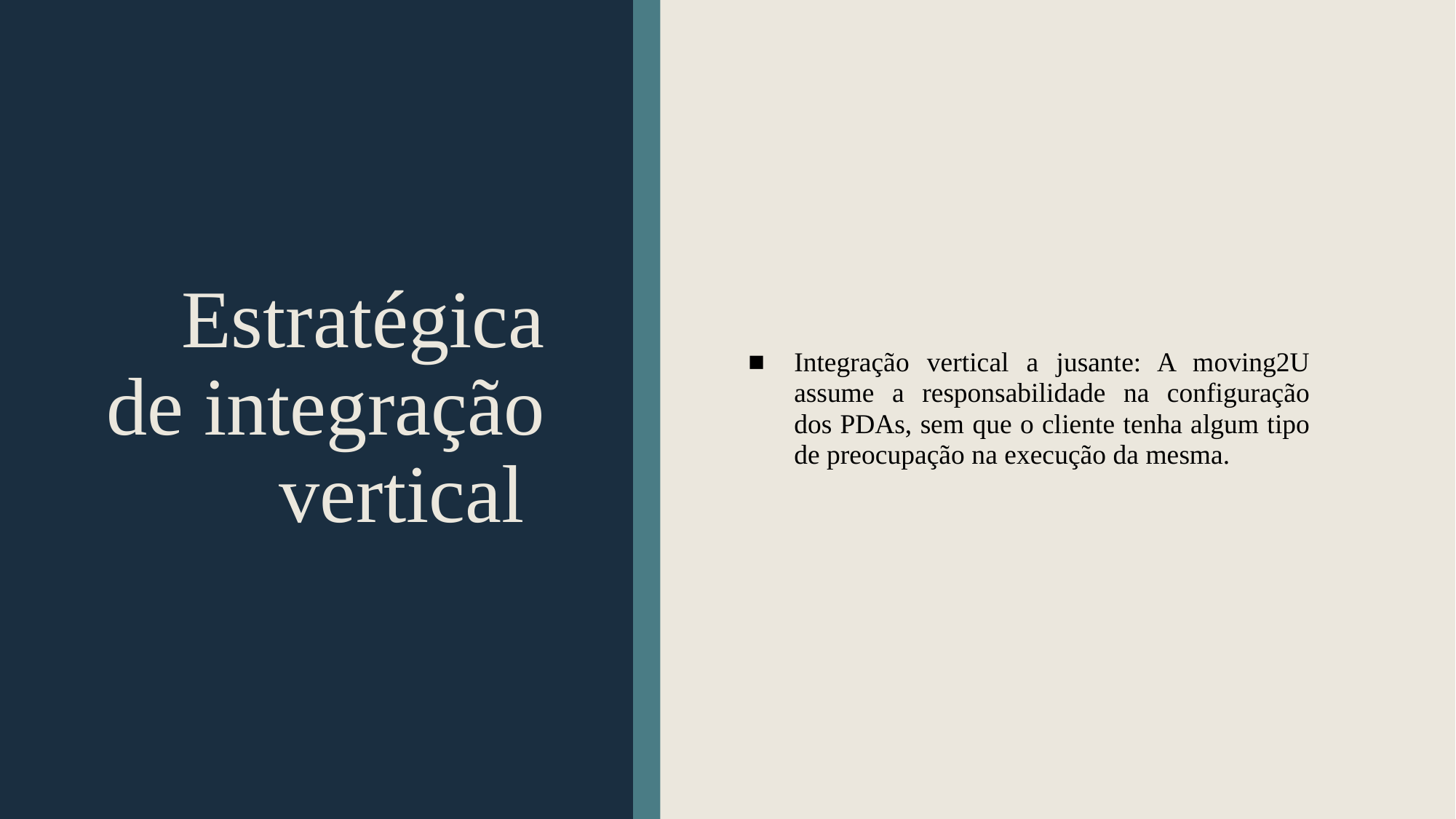

# Estratégica de integração vertical
Integração vertical a jusante: A moving2U assume a responsabilidade na configuração dos PDAs, sem que o cliente tenha algum tipo de preocupação na execução da mesma.